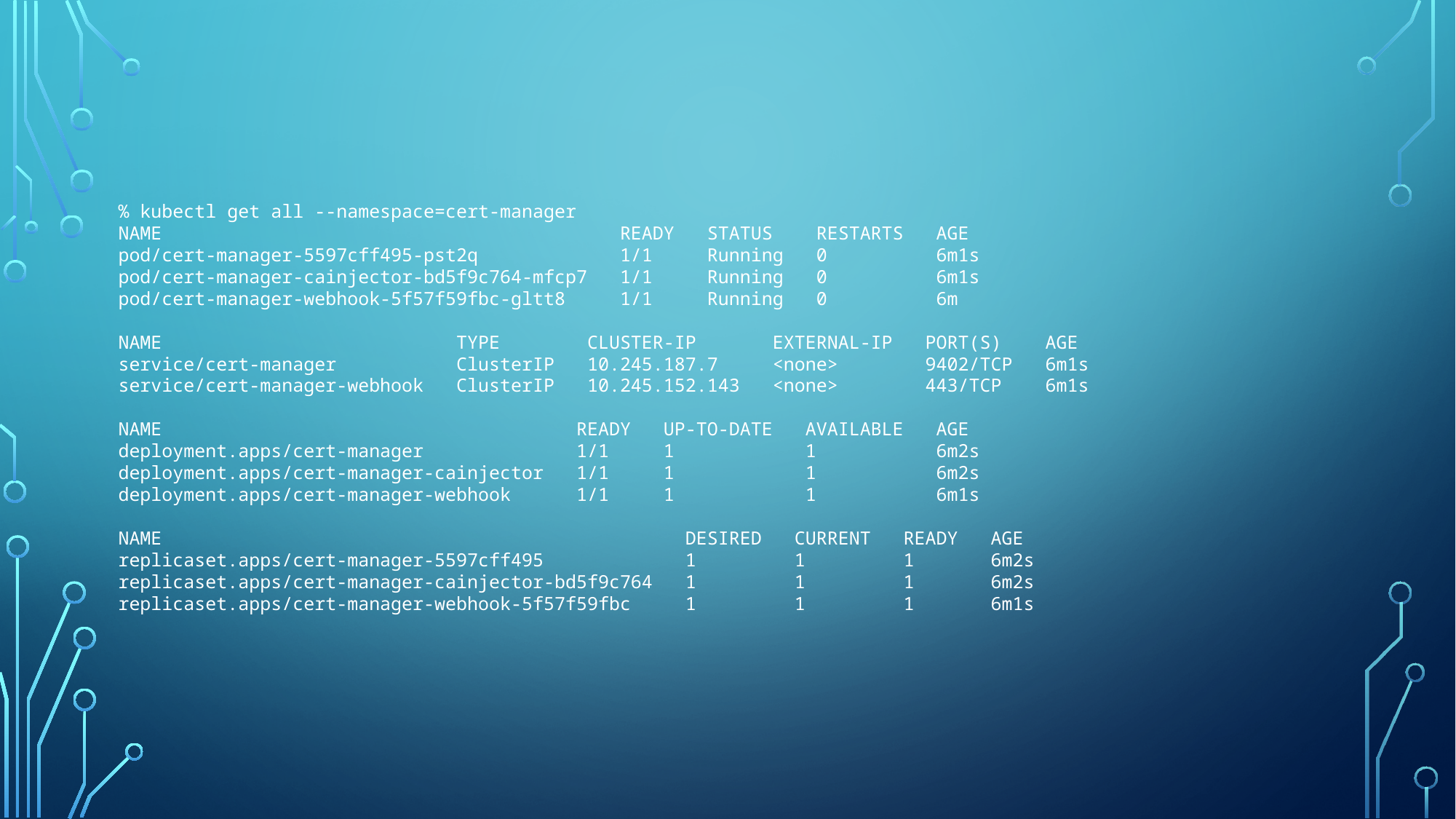

% kubectl get all --namespace=cert-manager
NAME                                          READY   STATUS    RESTARTS   AGE
pod/cert-manager-5597cff495-pst2q             1/1     Running   0          6m1s
pod/cert-manager-cainjector-bd5f9c764-mfcp7   1/1     Running   0          6m1s
pod/cert-manager-webhook-5f57f59fbc-gltt8     1/1     Running   0          6m

NAME                           TYPE        CLUSTER-IP       EXTERNAL-IP   PORT(S)    AGE
service/cert-manager           ClusterIP   10.245.187.7     <none>        9402/TCP   6m1s
service/cert-manager-webhook   ClusterIP   10.245.152.143   <none>        443/TCP    6m1s

NAME                                      READY   UP-TO-DATE   AVAILABLE   AGE
deployment.apps/cert-manager              1/1     1            1           6m2s
deployment.apps/cert-manager-cainjector   1/1     1            1           6m2s
deployment.apps/cert-manager-webhook      1/1     1            1           6m1s

NAME                                                DESIRED   CURRENT   READY   AGE
replicaset.apps/cert-manager-5597cff495             1         1         1       6m2s
replicaset.apps/cert-manager-cainjector-bd5f9c764   1         1         1       6m2s
replicaset.apps/cert-manager-webhook-5f57f59fbc     1         1         1       6m1s